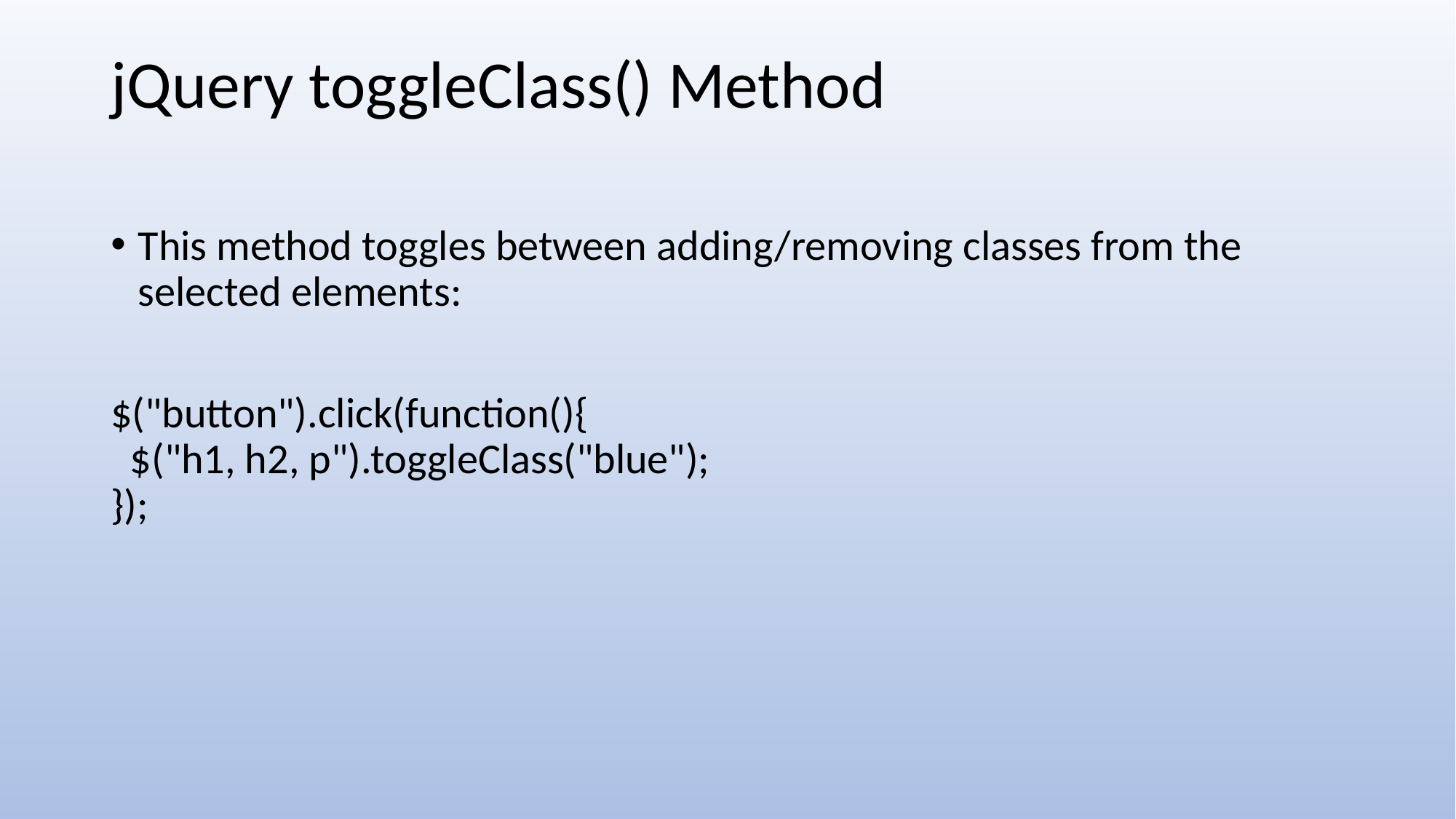

# jQuery toggleClass() Method
This method toggles between adding/removing classes from the selected elements:

$("button").click(function(){
  $("h1, h2, p").toggleClass("blue");
});